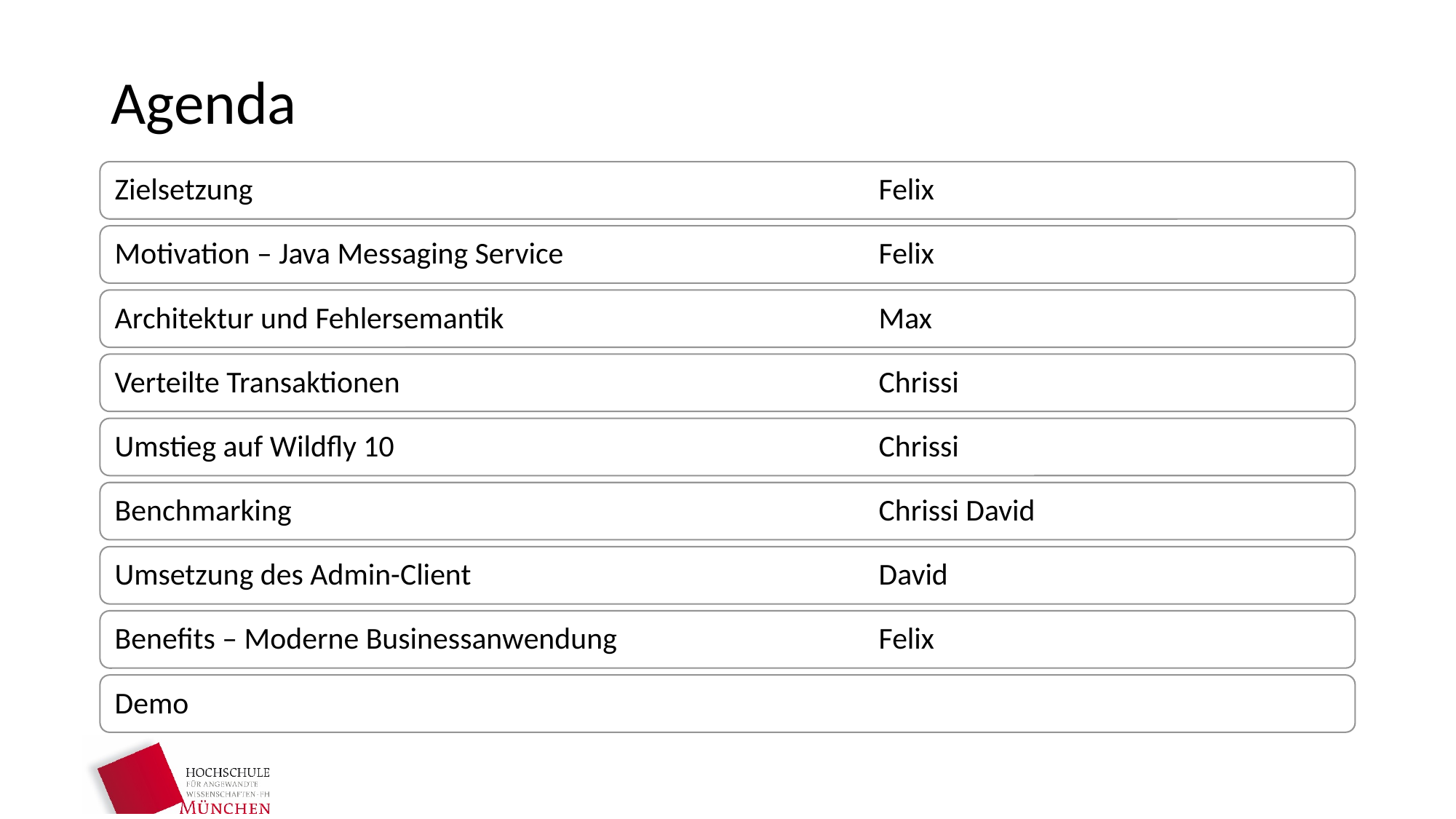

# Agenda
Zielsetzung 						Felix
Motivation – Java Messaging Service			Felix
Architektur und Fehlersemantik				Max
Verteilte Transaktionen					Chrissi
Umstieg auf Wildfly 10					Chrissi
Benchmarking						Chrissi David
Umsetzung des Admin-Client				David
Benefits – Moderne Businessanwendung			Felix
Demo